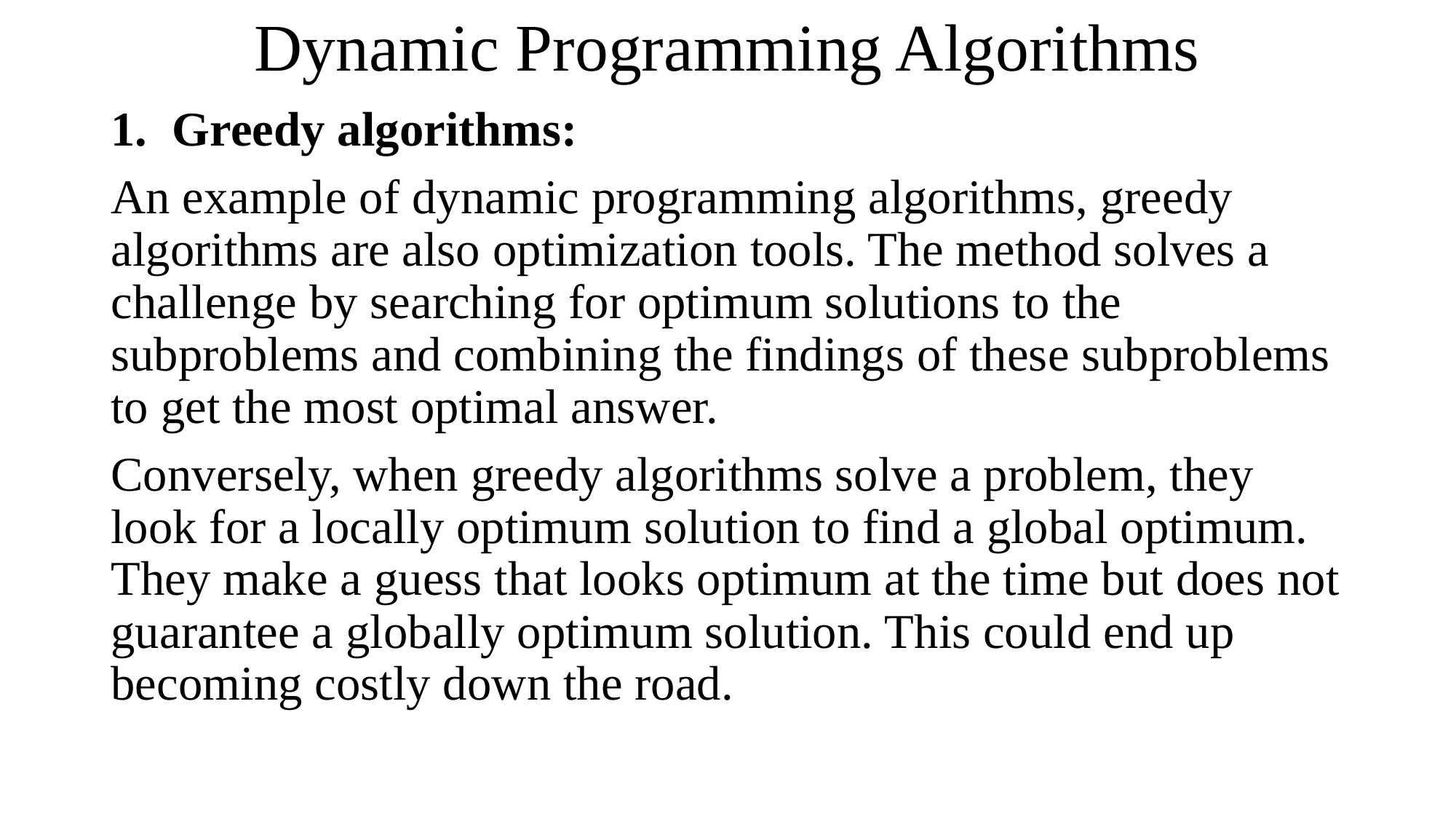

# Dynamic Programming Algorithms
Greedy algorithms:
An example of dynamic programming algorithms, greedy algorithms are also optimization tools. The method solves a challenge by searching for optimum solutions to the subproblems and combining the findings of these subproblems to get the most optimal answer.
Conversely, when greedy algorithms solve a problem, they look for a locally optimum solution to find a global optimum. They make a guess that looks optimum at the time but does not guarantee a globally optimum solution. This could end up becoming costly down the road.